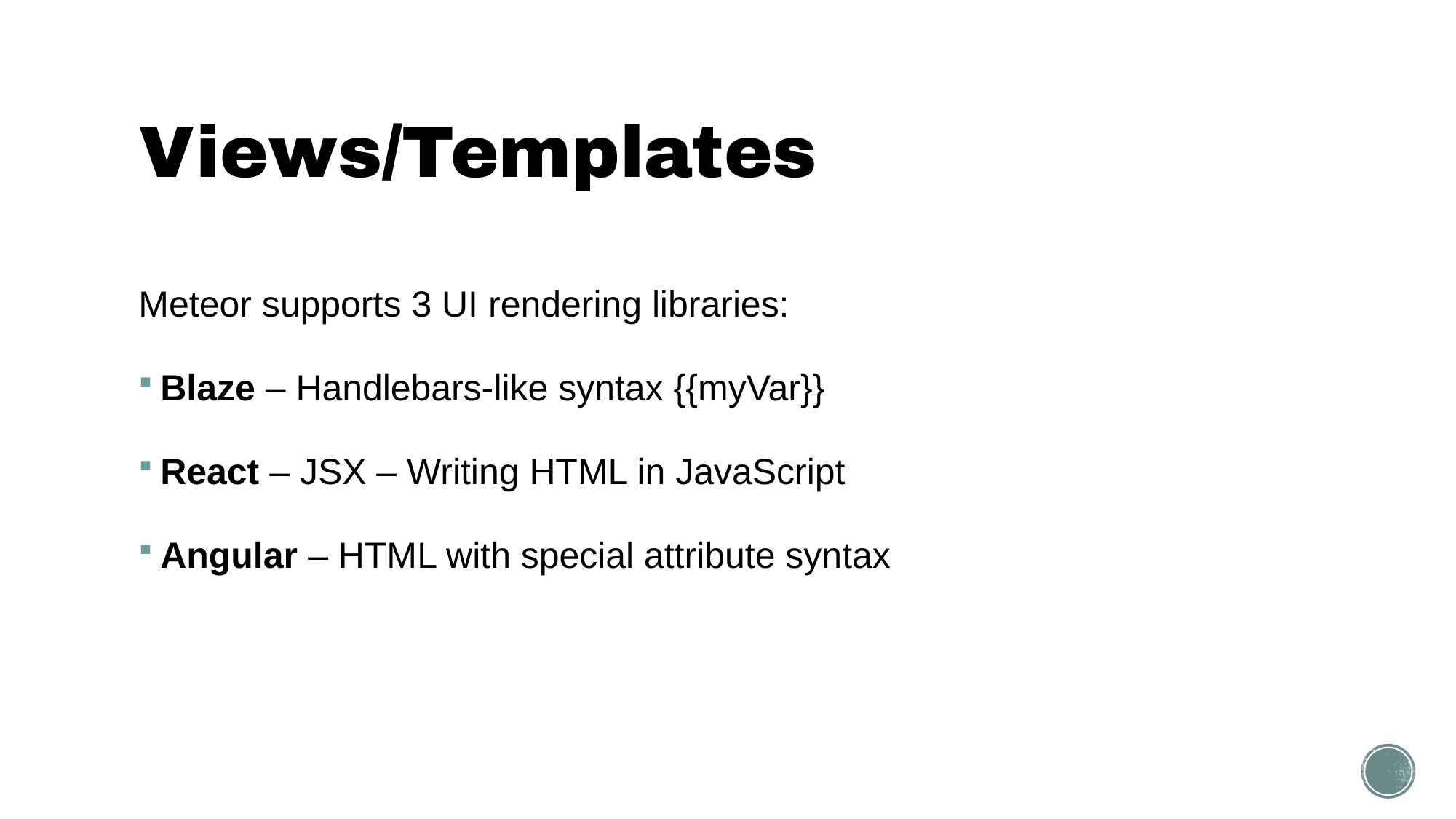

# Views/Templates
Meteor supports 3 UI rendering libraries:
Blaze – Handlebars-like syntax {{myVar}}
React – JSX – Writing HTML in JavaScript
Angular – HTML with special attribute syntax